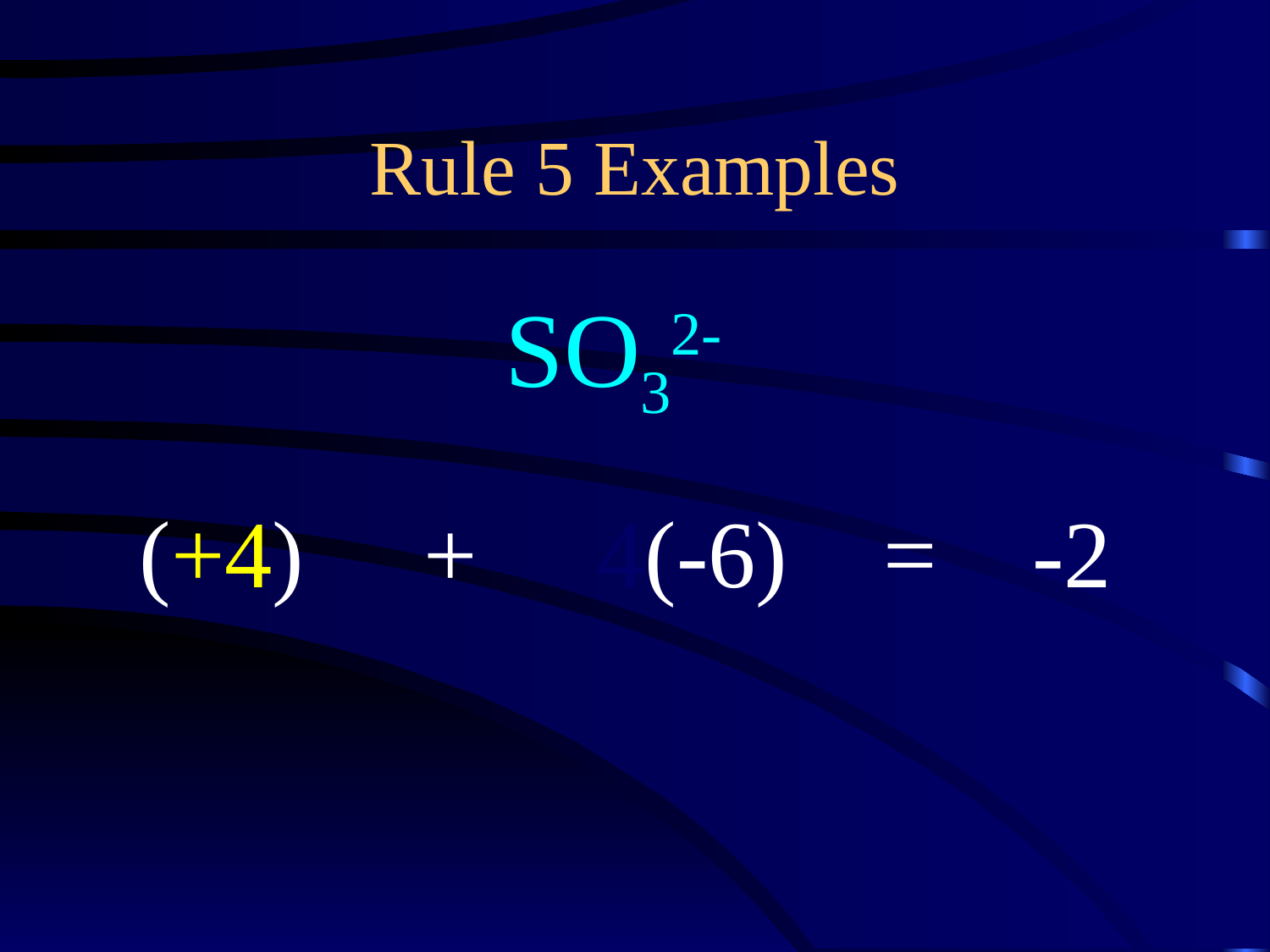

Rule 5 Examples
SO32-
(+4)     +     4(-6)    =    -2